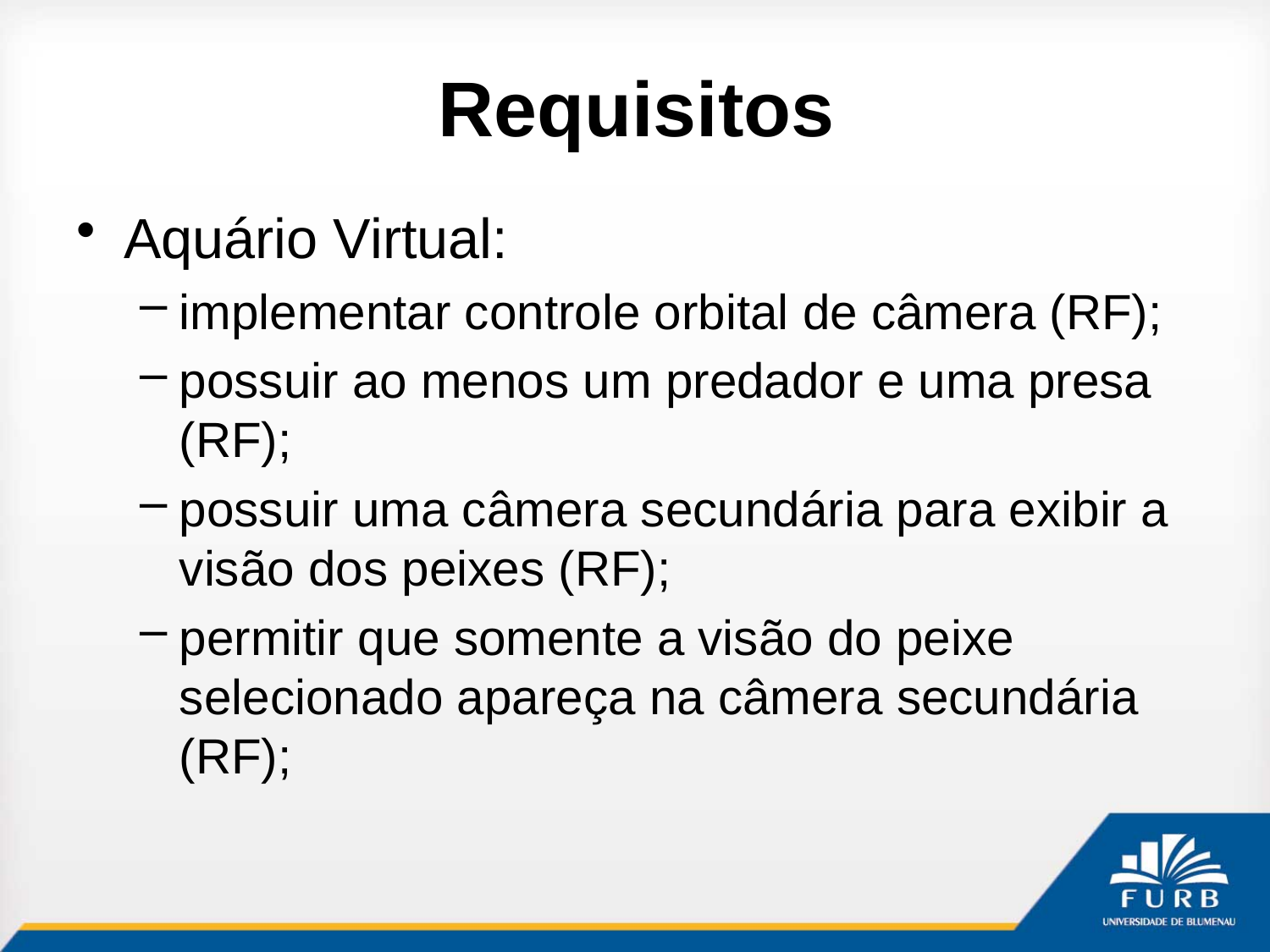

# Requisitos
Aquário Virtual:
implementar controle orbital de câmera (RF);
possuir ao menos um predador e uma presa (RF);
possuir uma câmera secundária para exibir a visão dos peixes (RF);
permitir que somente a visão do peixe selecionado apareça na câmera secundária (RF);